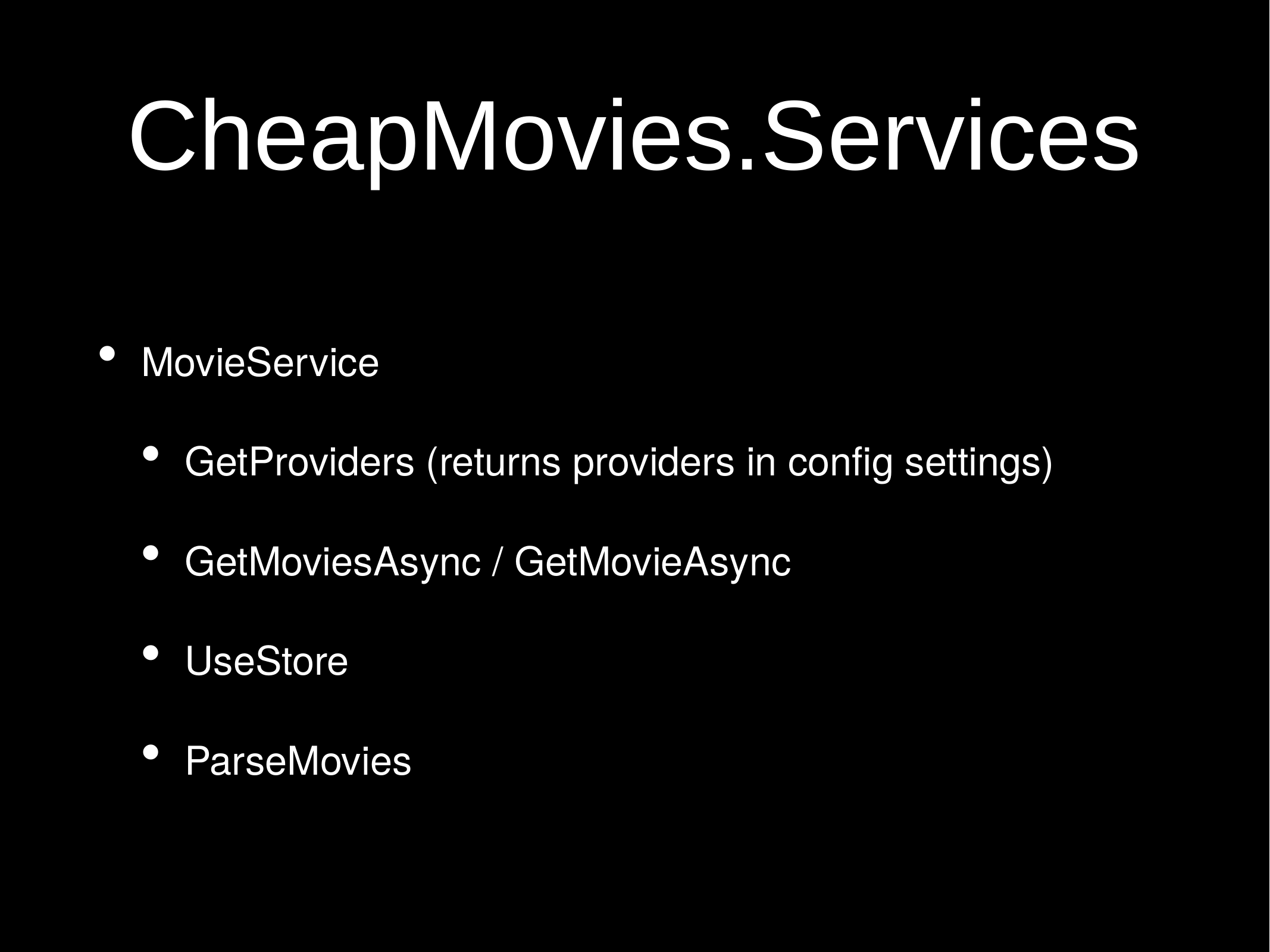

# CheapMovies.Services
MovieService
GetProviders (returns providers in config settings)
GetMoviesAsync / GetMovieAsync
UseStore
ParseMovies